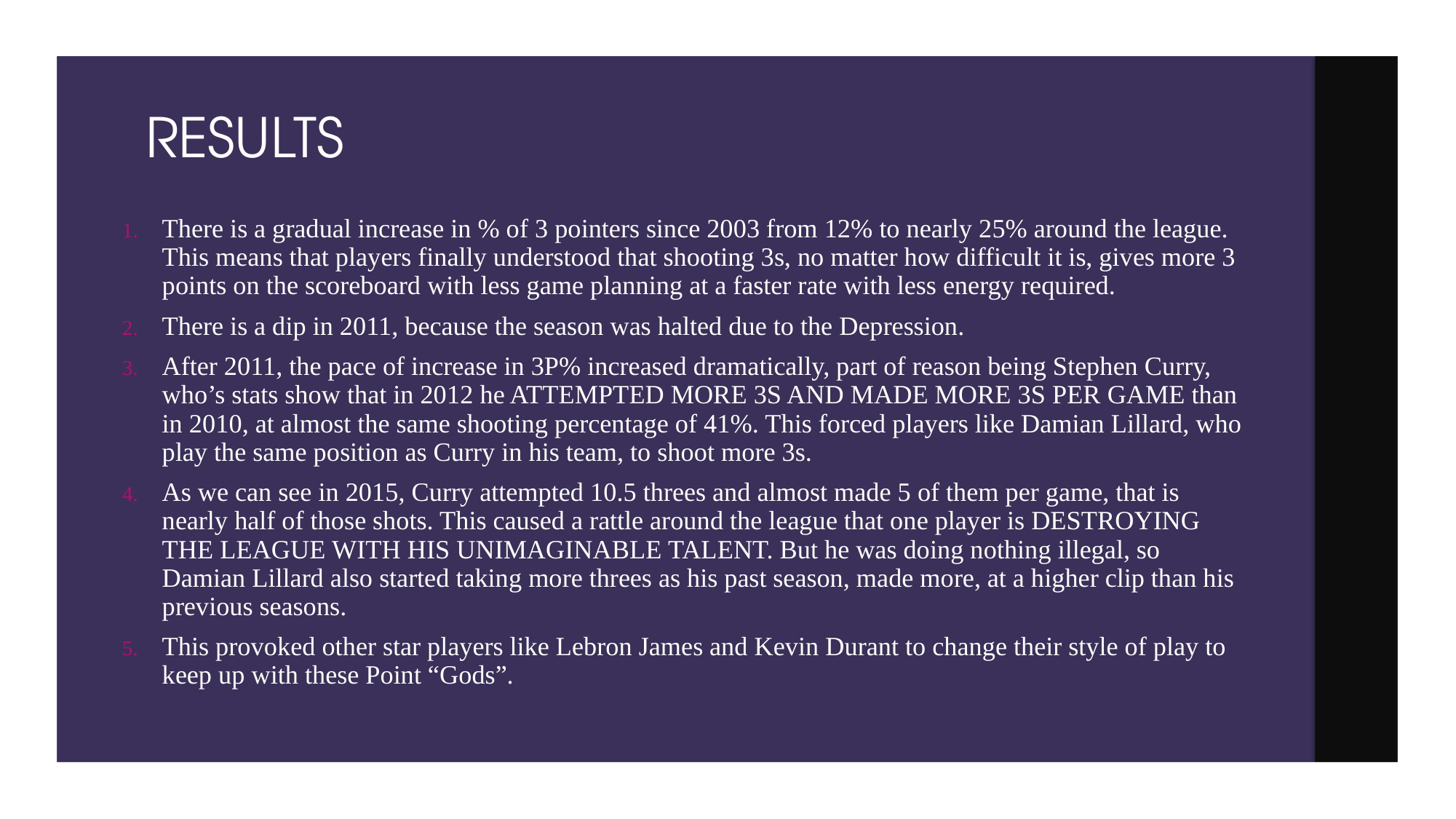

# RESULTS
There is a gradual increase in % of 3 pointers since 2003 from 12% to nearly 25% around the league. This means that players finally understood that shooting 3s, no matter how difficult it is, gives more 3 points on the scoreboard with less game planning at a faster rate with less energy required.
There is a dip in 2011, because the season was halted due to the Depression.
After 2011, the pace of increase in 3P% increased dramatically, part of reason being Stephen Curry, who’s stats show that in 2012 he ATTEMPTED MORE 3S AND MADE MORE 3S PER GAME than in 2010, at almost the same shooting percentage of 41%. This forced players like Damian Lillard, who play the same position as Curry in his team, to shoot more 3s.
As we can see in 2015, Curry attempted 10.5 threes and almost made 5 of them per game, that is nearly half of those shots. This caused a rattle around the league that one player is DESTROYING THE LEAGUE WITH HIS UNIMAGINABLE TALENT. But he was doing nothing illegal, so Damian Lillard also started taking more threes as his past season, made more, at a higher clip than his previous seasons.
This provoked other star players like Lebron James and Kevin Durant to change their style of play to keep up with these Point “Gods”.